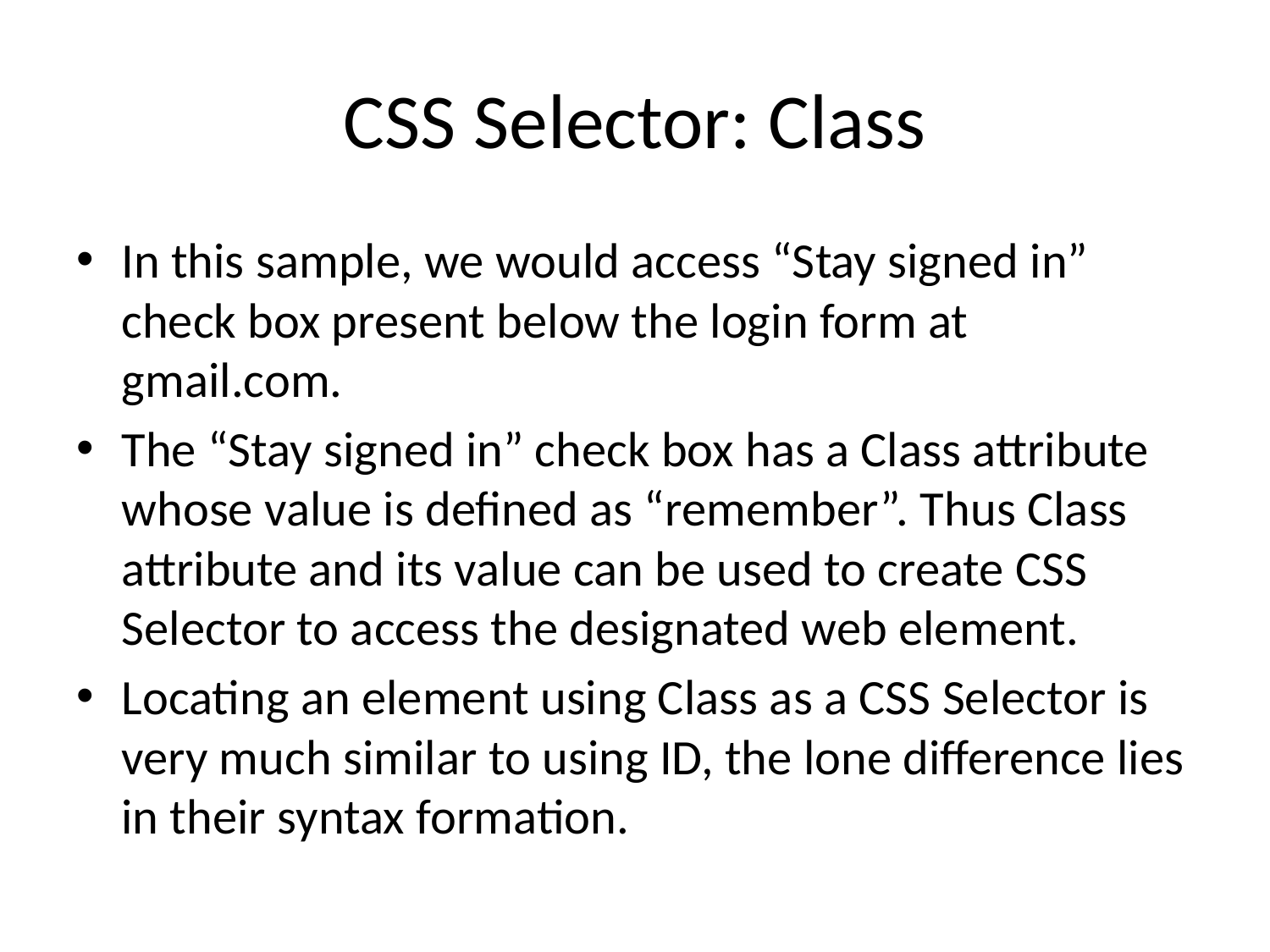

# CSS Selector: Class
In this sample, we would access “Stay signed in” check box present below the login form at gmail.com.
The “Stay signed in” check box has a Class attribute whose value is defined as “remember”. Thus Class attribute and its value can be used to create CSS Selector to access the designated web element.
Locating an element using Class as a CSS Selector is very much similar to using ID, the lone difference lies in their syntax formation.